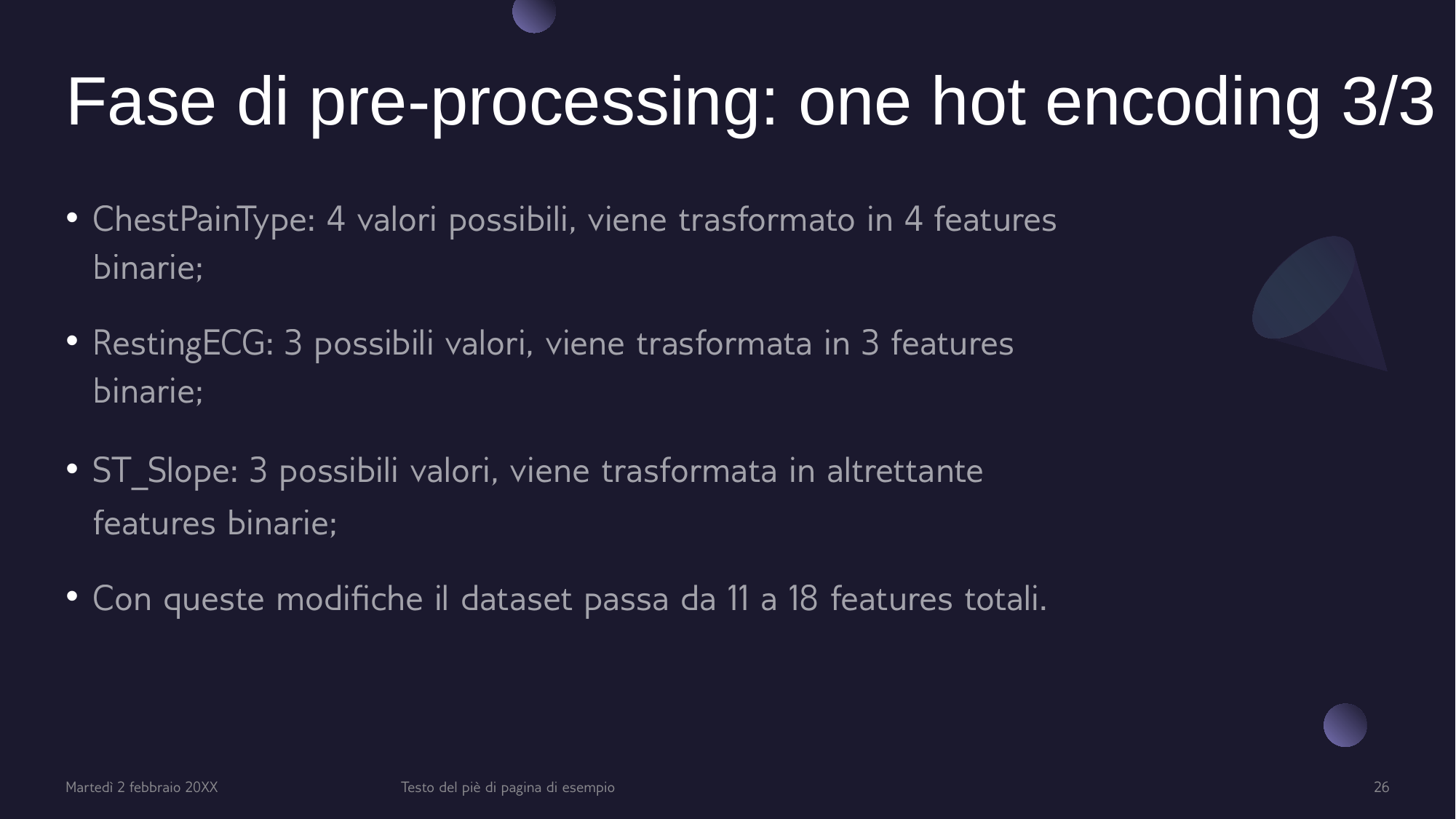

# Fase di pre-processing: one hot encoding 3/3
ChestPainType: 4 valori possibili, viene trasformato in 4 features binarie;
RestingECG: 3 possibili valori, viene trasformata in 3 features binarie;
ST_Slope: 3 possibili valori, viene trasformata in altrettante features binarie;
Con queste modifiche il dataset passa da 11 a 18 features totali.

Martedì 2 febbraio 20XX
Testo del piè di pagina di esempio
26